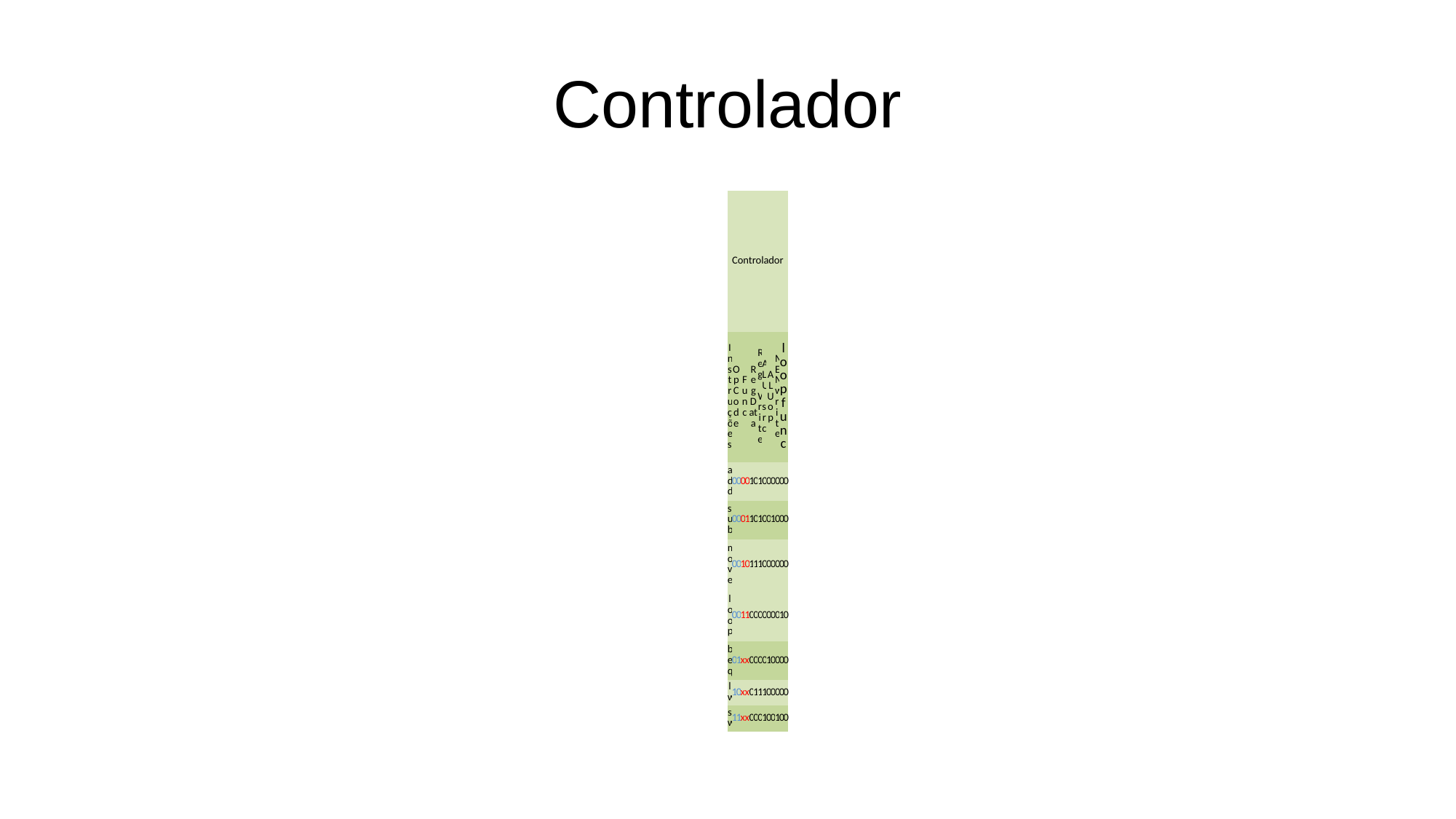

# Controlador
| Controlador |  |  |  |  |  |  |  |  |  |  |  |  |  |
| --- | --- | --- | --- | --- | --- | --- | --- | --- | --- | --- | --- | --- | --- |
| Instruções | Op Code |  | Func |  | Reg Data |  | Reg Write | ALU src | ALU op |  | MEMwrite | loop func |  |
| add | 0 | 0 | 0 | 0 | 1 | 0 | 1 | 0 | 0 | 0 | 0 | 0 | 0 |
| sub | 0 | 0 | 0 | 1 | 1 | 0 | 1 | 0 | 0 | 1 | 0 | 0 | 0 |
| move | 0 | 0 | 1 | 0 | 1 | 1 | 1 | 0 | 0 | 0 | 0 | 0 | 0 |
| loop | 0 | 0 | 1 | 1 | 0 | 0 | 0 | 0 | 0 | 0 | 0 | 1 | 0 |
| beq | 0 | 1 | x | x | 0 | 0 | 0 | 0 | 1 | 0 | 0 | 0 | 0 |
| lw | 1 | 0 | x | x | 0 | 1 | 1 | 1 | 0 | 0 | 0 | 0 | 0 |
| sw | 1 | 1 | x | x | 0 | 0 | 0 | 1 | 0 | 0 | 1 | 0 | 0 |

5